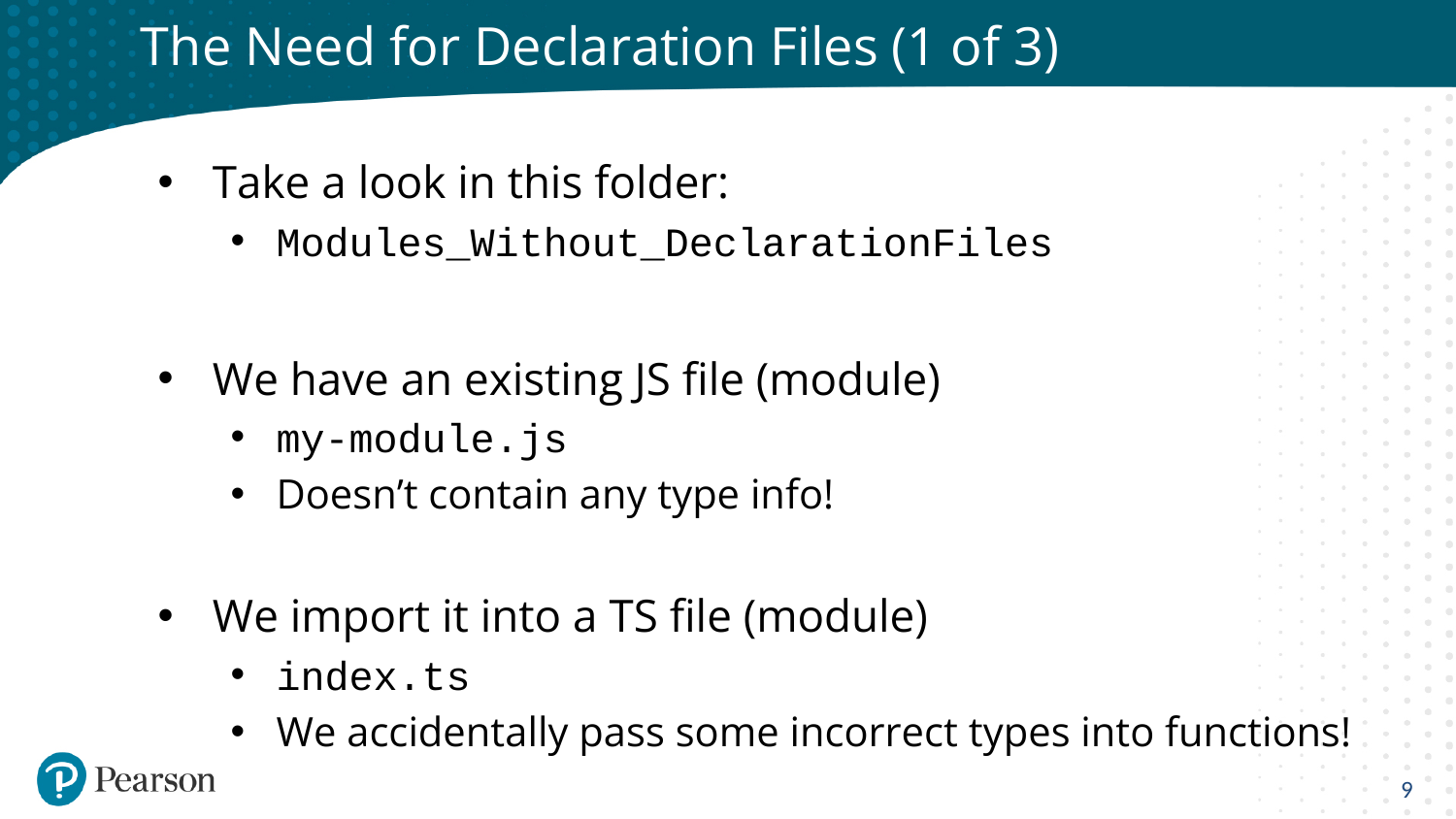

# The Need for Declaration Files (1 of 3)
Take a look in this folder:
Modules_Without_DeclarationFiles

We have an existing JS file (module)
my-module.js
Doesn’t contain any type info!

We import it into a TS file (module)
index.ts
We accidentally pass some incorrect types into functions!

9